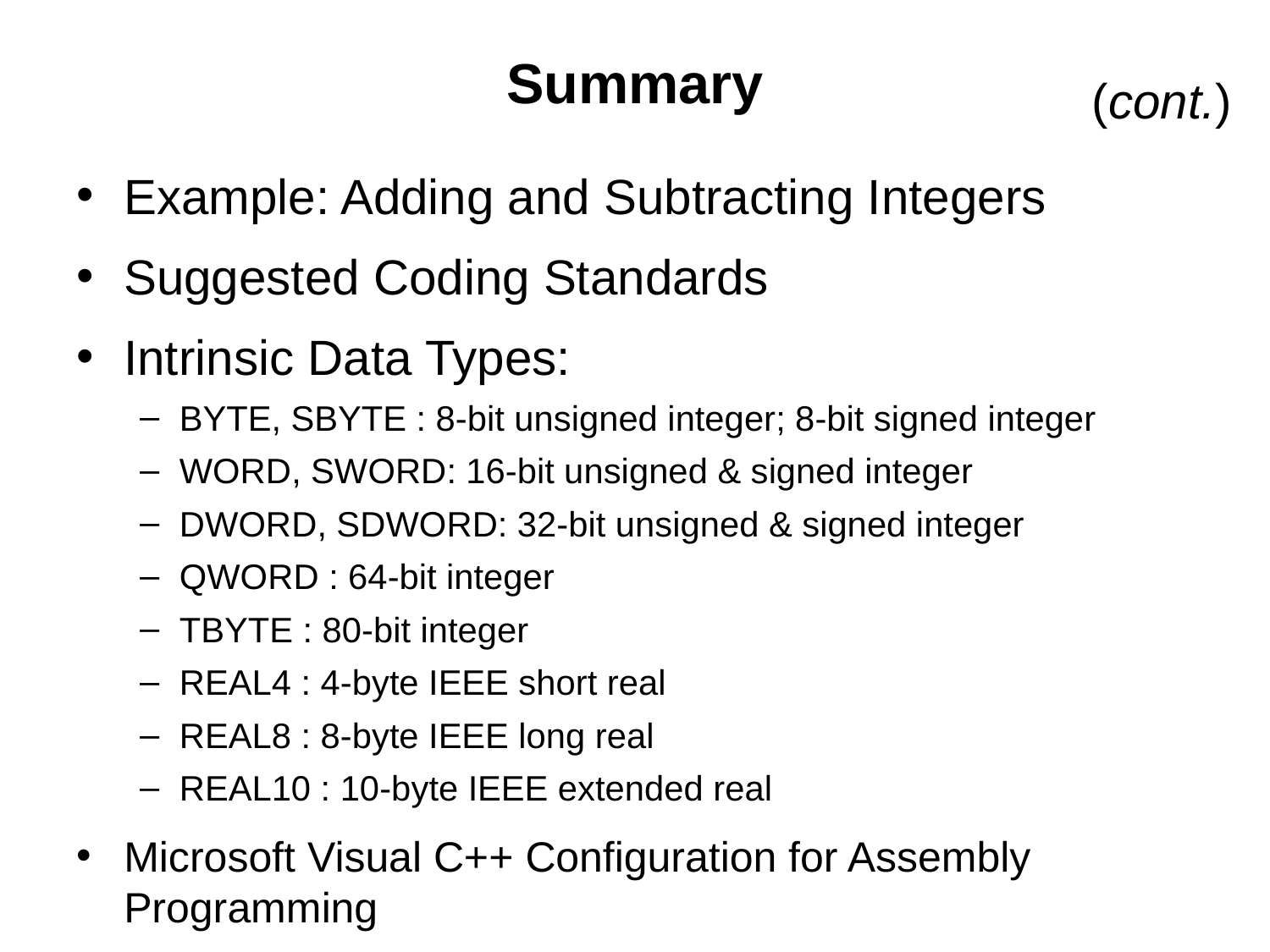

# Summary
(cont.)
Example: Adding and Subtracting Integers
Suggested Coding Standards
Intrinsic Data Types:
BYTE, SBYTE : 8-bit unsigned integer; 8-bit signed integer
WORD, SWORD: 16-bit unsigned & signed integer
DWORD, SDWORD: 32-bit unsigned & signed integer
QWORD : 64-bit integer
TBYTE : 80-bit integer
REAL4 : 4-byte IEEE short real
REAL8 : 8-byte IEEE long real
REAL10 : 10-byte IEEE extended real
Microsoft Visual C++ Configuration for Assembly Programming